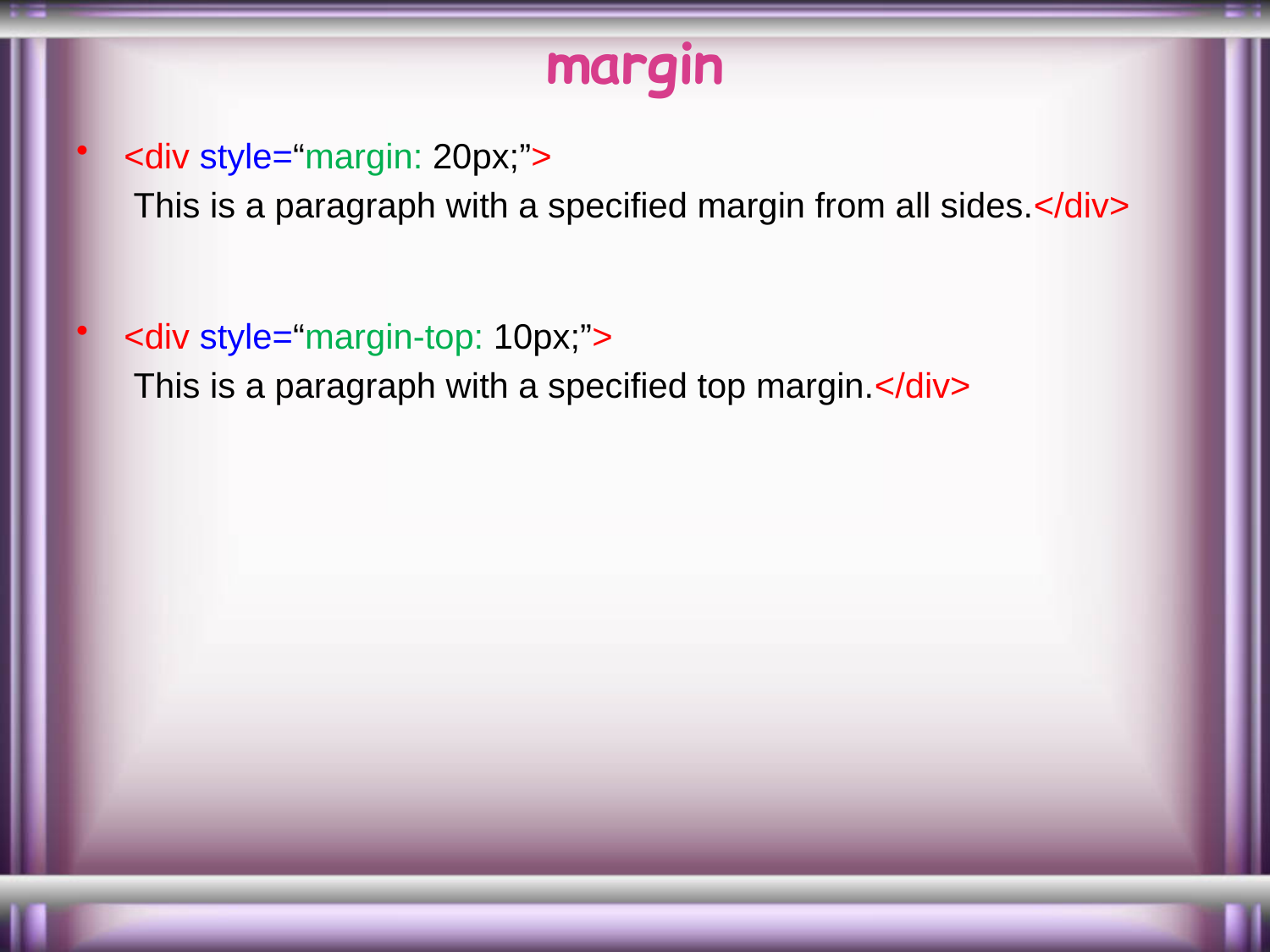

# margin
<div style=“margin: 20px;”>
	 This is a paragraph with a specified margin from all sides.</div>

<div style=“margin-top: 10px;”>
	 This is a paragraph with a specified top margin.</div>